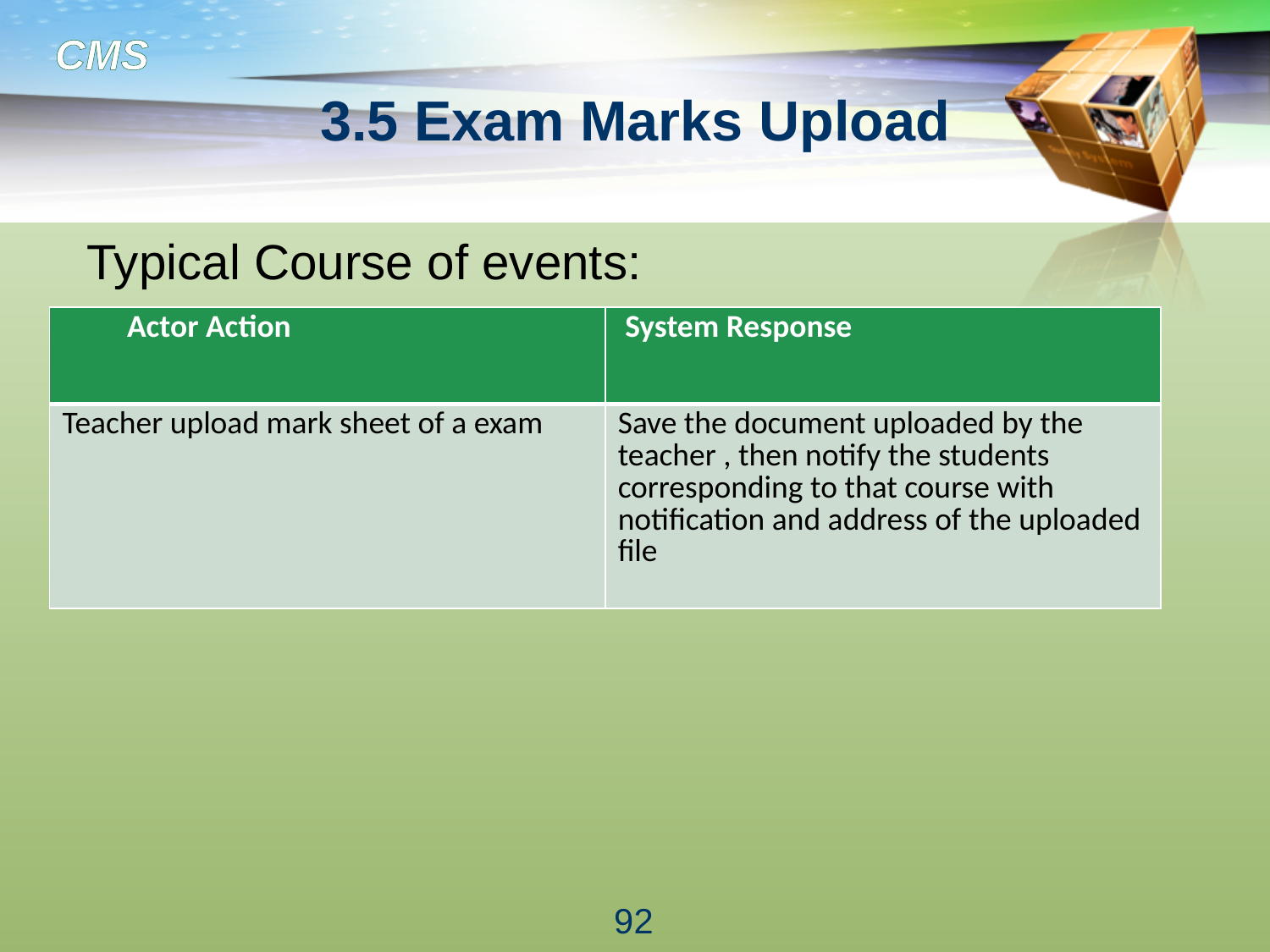

# 3.5 Exam Marks Upload
Typical Course of events:

| Actor Action | System Response |
| --- | --- |
| Teacher upload mark sheet of a exam | Save the document uploaded by the teacher , then notify the students corresponding to that course with notification and address of the uploaded file |
92